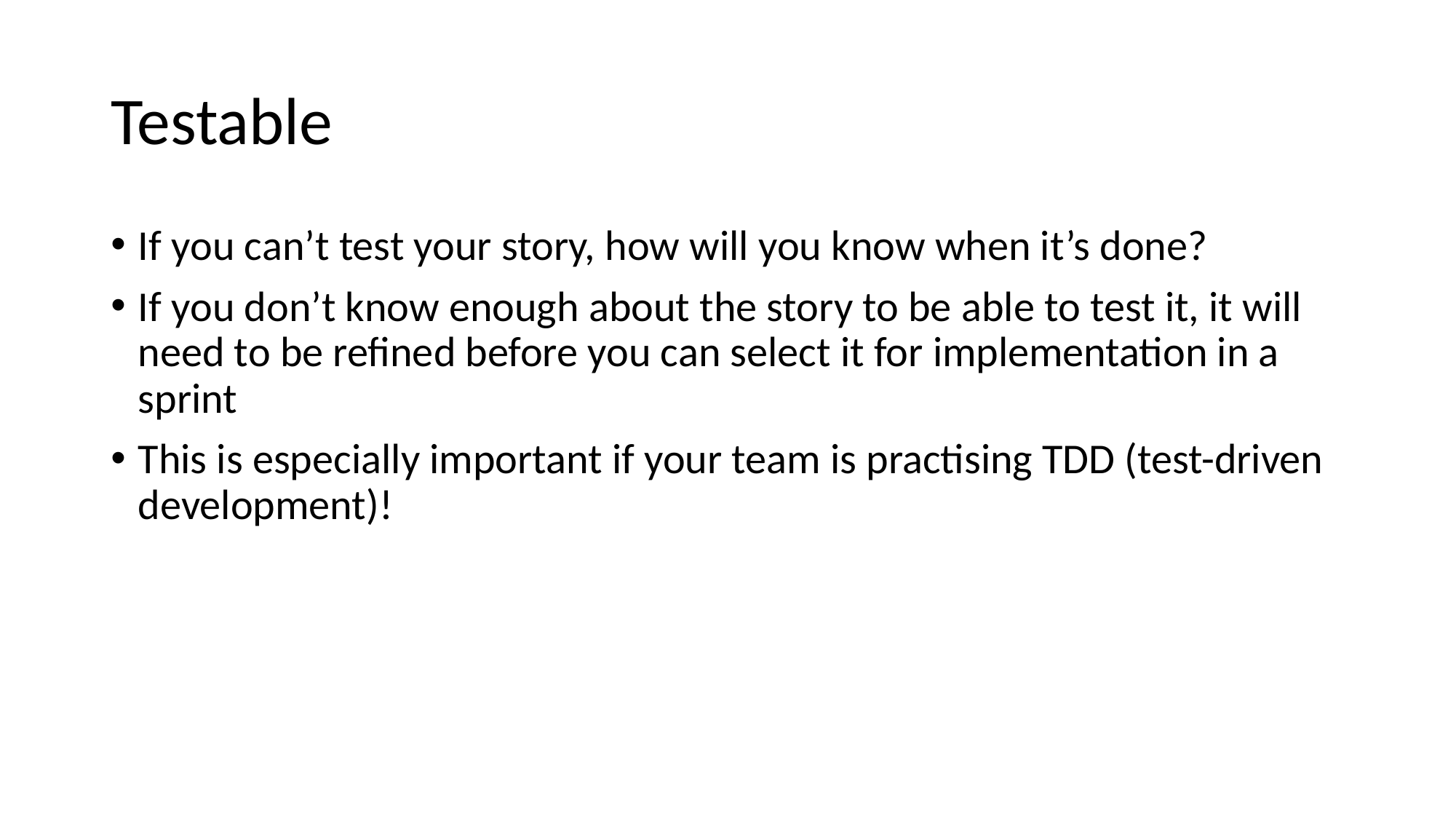

# Testable
If you can’t test your story, how will you know when it’s done?
If you don’t know enough about the story to be able to test it, it will need to be refined before you can select it for implementation in a sprint
This is especially important if your team is practising TDD (test-driven development)!